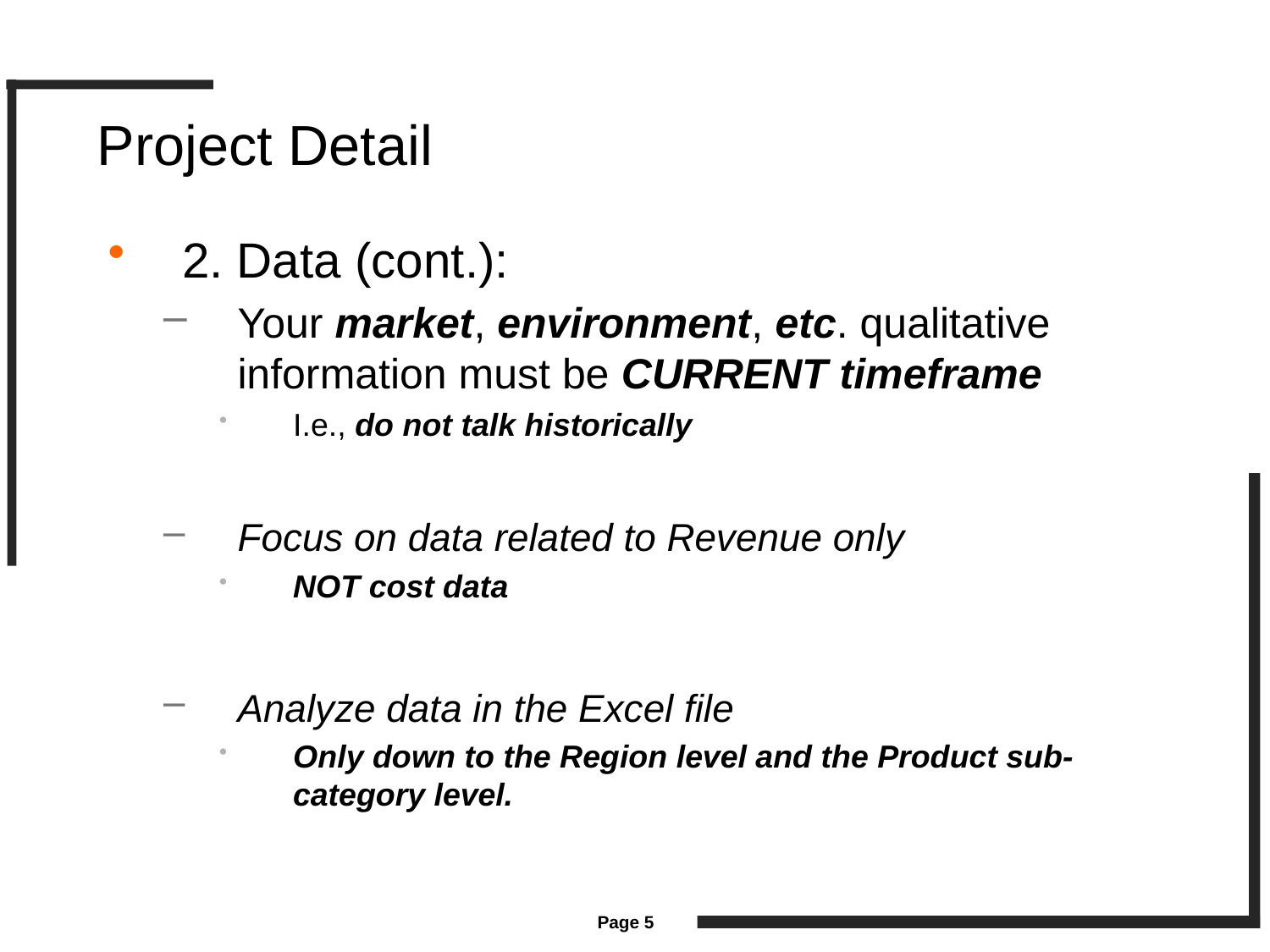

# Project Detail
2. Data (cont.):
Your market, environment, etc. qualitative information must be CURRENT timeframe
I.e., do not talk historically

Focus on data related to Revenue only
NOT cost data

Analyze data in the Excel file
Only down to the Region level and the Product sub-category level.

Page 5